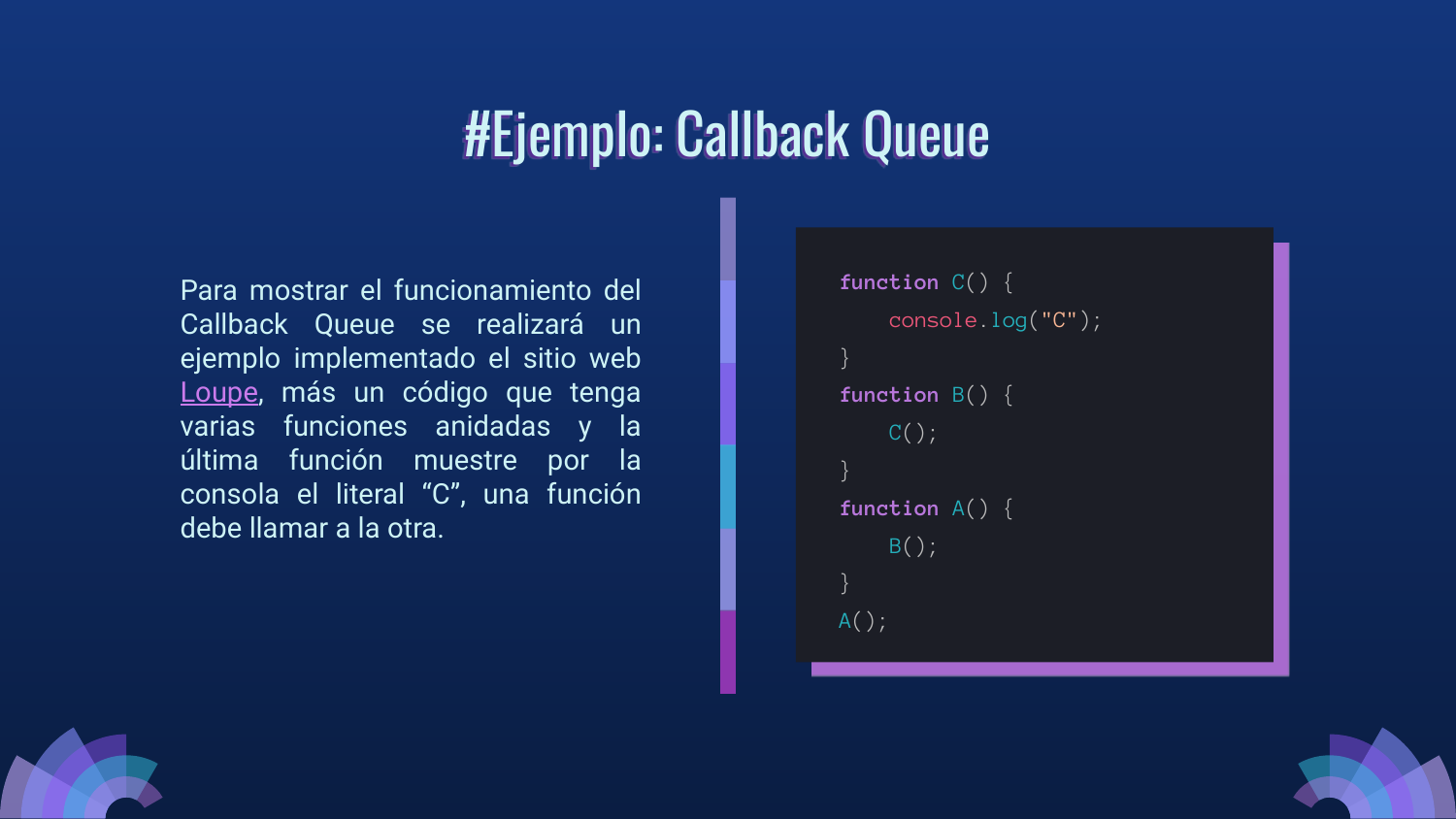

#Ejemplo: Callback Queue
function C() {
    console.log("C");
}
function B() {
    C();
}
function A() {
    B();
}
A();
Para mostrar el funcionamiento del Callback Queue se realizará un ejemplo implementado el sitio web Loupe, más un código que tenga varias funciones anidadas y la última función muestre por la consola el literal “C”, una función debe llamar a la otra.